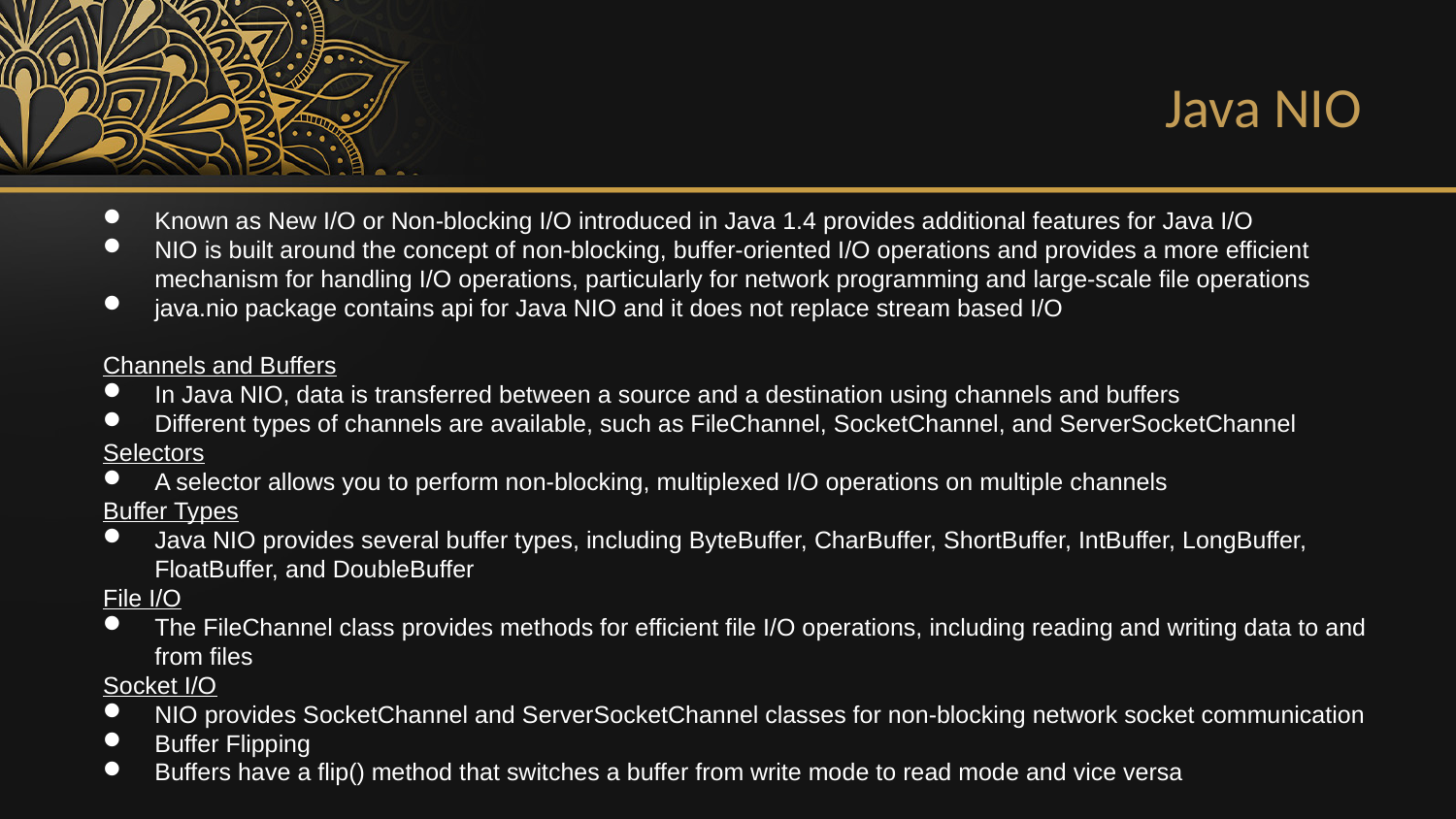

Java NIO
Known as New I/O or Non-blocking I/O introduced in Java 1.4 provides additional features for Java I/O
NIO is built around the concept of non-blocking, buffer-oriented I/O operations and provides a more efficient mechanism for handling I/O operations, particularly for network programming and large-scale file operations
java.nio package contains api for Java NIO and it does not replace stream based I/O

Channels and Buffers
In Java NIO, data is transferred between a source and a destination using channels and buffers
Different types of channels are available, such as FileChannel, SocketChannel, and ServerSocketChannel
Selectors
A selector allows you to perform non-blocking, multiplexed I/O operations on multiple channels
Buffer Types
Java NIO provides several buffer types, including ByteBuffer, CharBuffer, ShortBuffer, IntBuffer, LongBuffer, FloatBuffer, and DoubleBuffer
File I/O
The FileChannel class provides methods for efficient file I/O operations, including reading and writing data to and from files
Socket I/O
NIO provides SocketChannel and ServerSocketChannel classes for non-blocking network socket communication
Buffer Flipping
Buffers have a flip() method that switches a buffer from write mode to read mode and vice versa